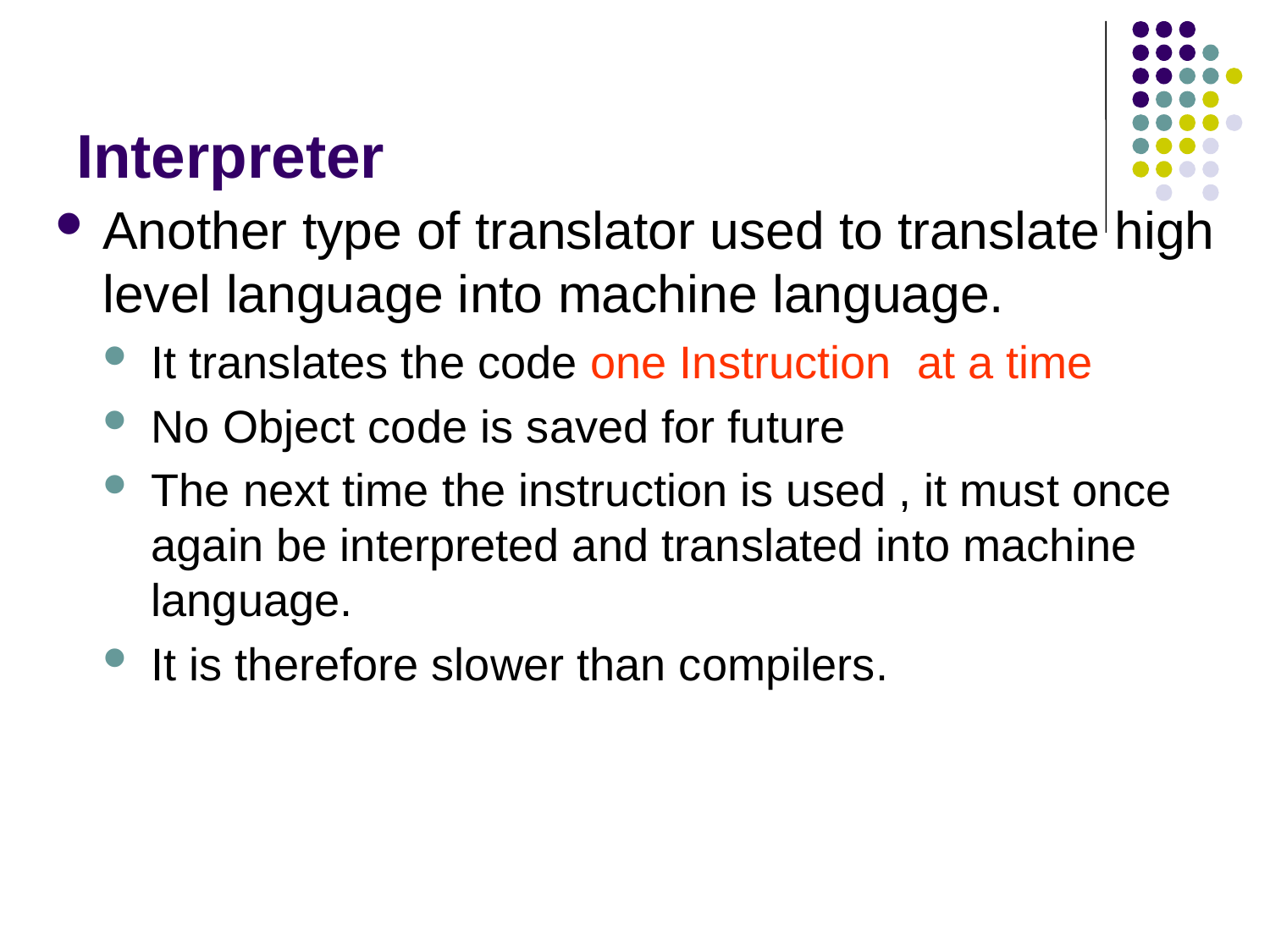

# Interpreter
Another type of translator used to translate high level language into machine language.
It translates the code one Instruction  at a time
No Object code is saved for future
The next time the instruction is used , it must once again be interpreted and translated into machine language.
It is therefore slower than compilers.